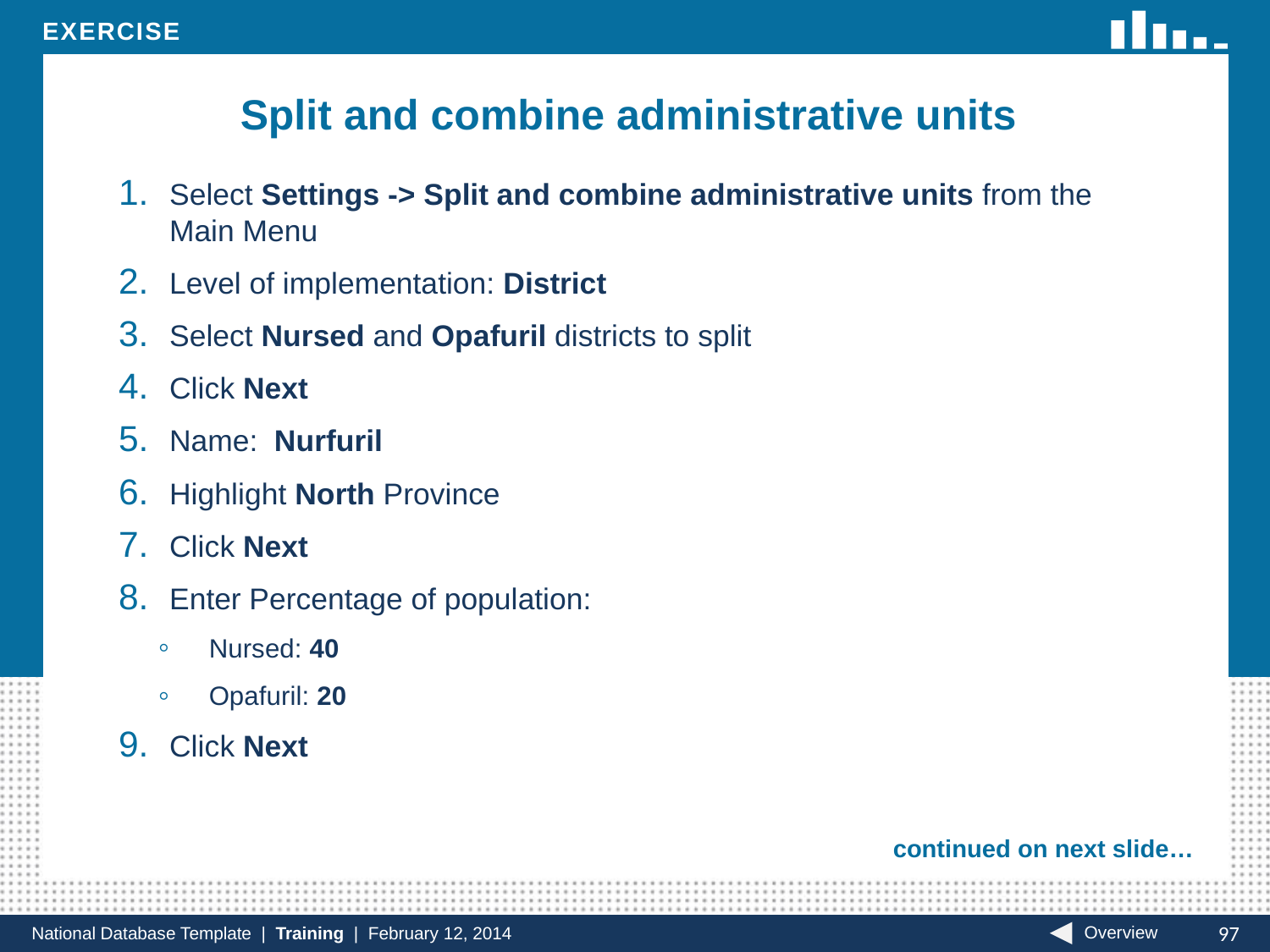

# Split and combine administrative units
Select Settings -> Split and combine administrative units from the Main Menu
Level of implementation: District
Select Nursed and Opafuril districts to split
Click Next
Name:  Nurfuril
Highlight North Province
Click Next
Enter Percentage of population:
Nursed: 40
Opafuril: 20
Click Next

continued on next slide…